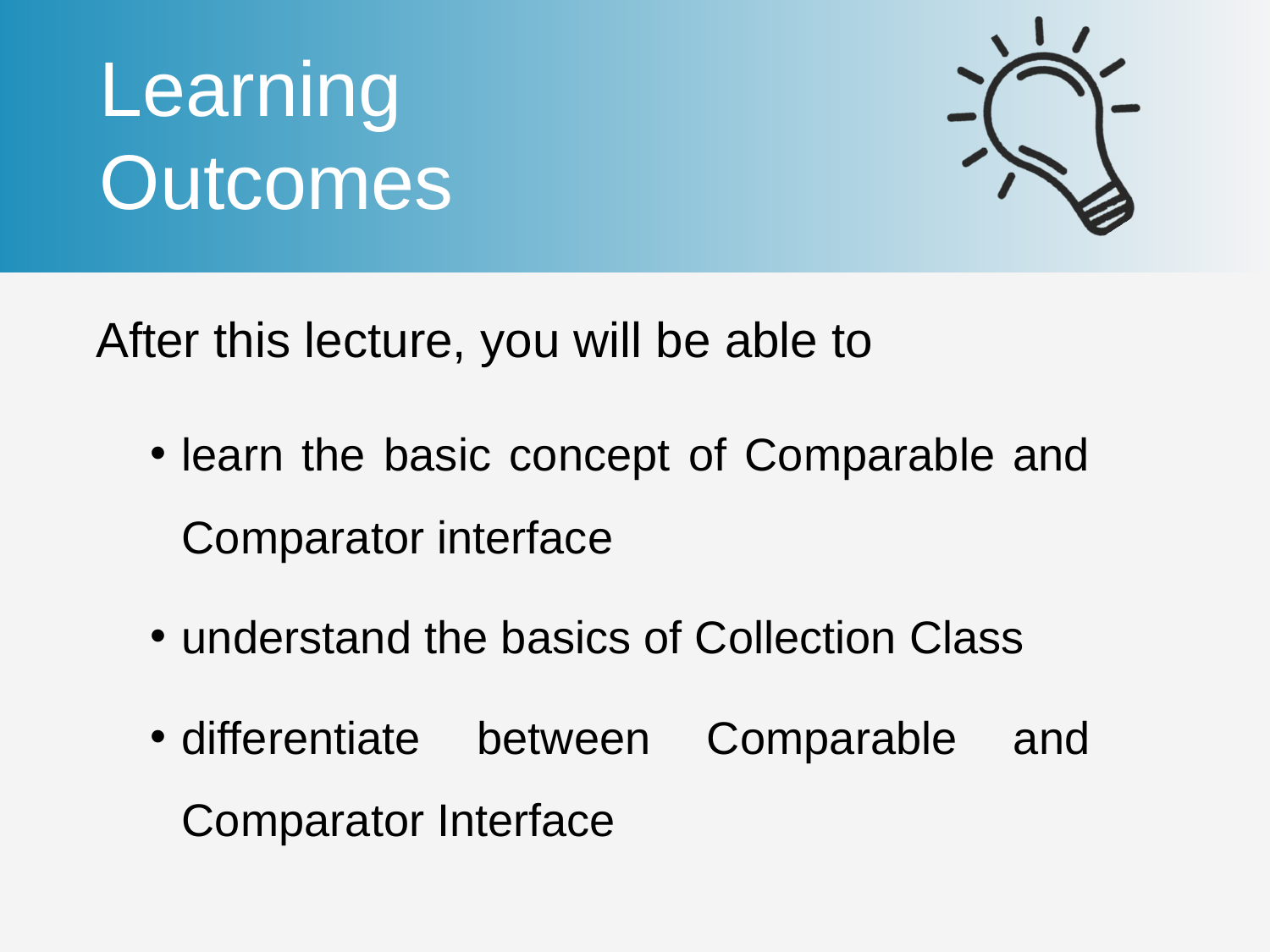

learn the basic concept of Comparable and Comparator interface
understand the basics of Collection Class
differentiate between Comparable and Comparator Interface